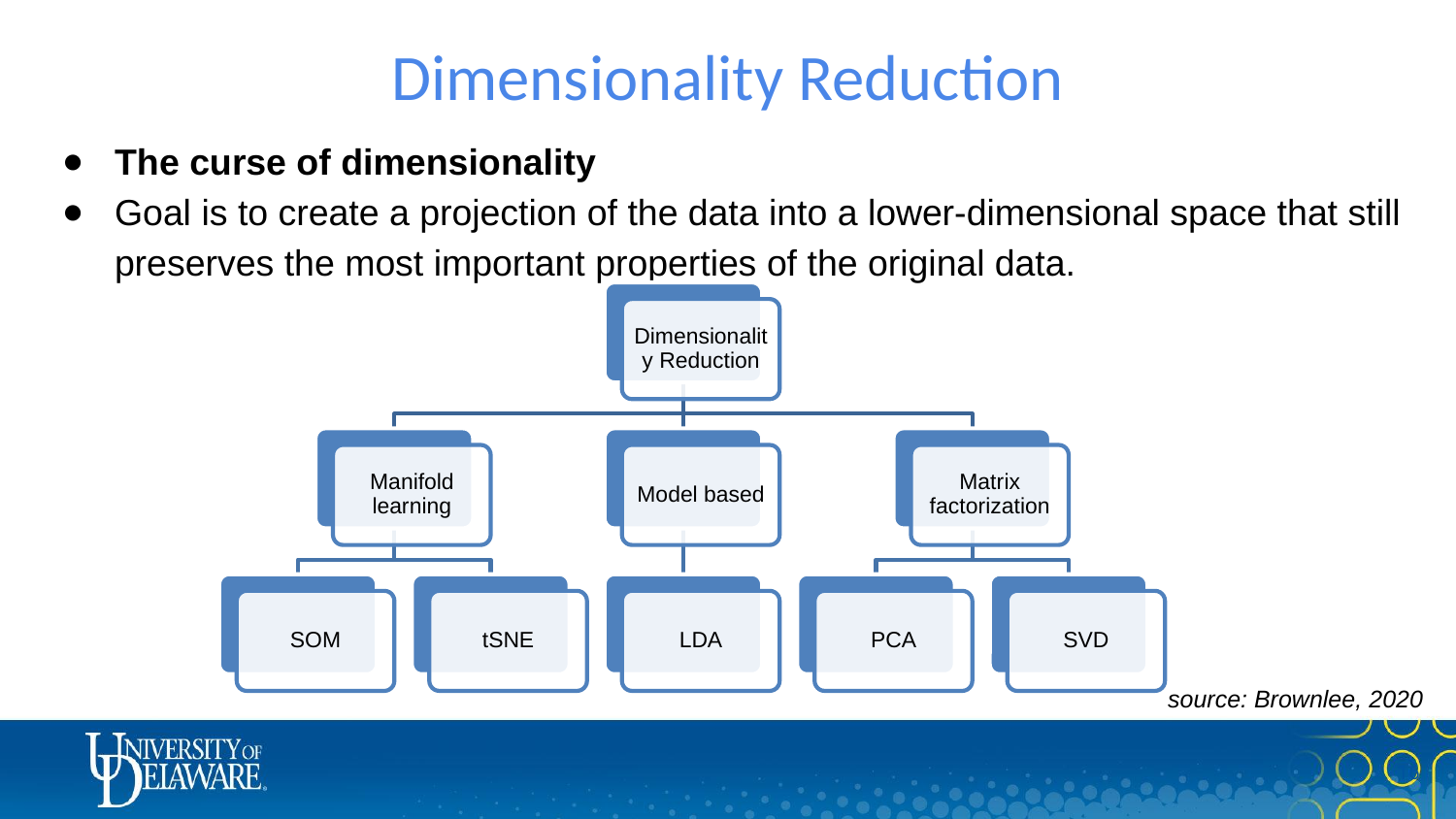

# Dimensionality Reduction
The curse of dimensionality
Goal is to create a projection of the data into a lower-dimensional space that still preserves the most important properties of the original data.

Dimensionality Reduction

Manifold learning
Model based
Matrix factorization

SOM
tSNE
LDA
PCA
SVD
source: Brownlee, 2020
16